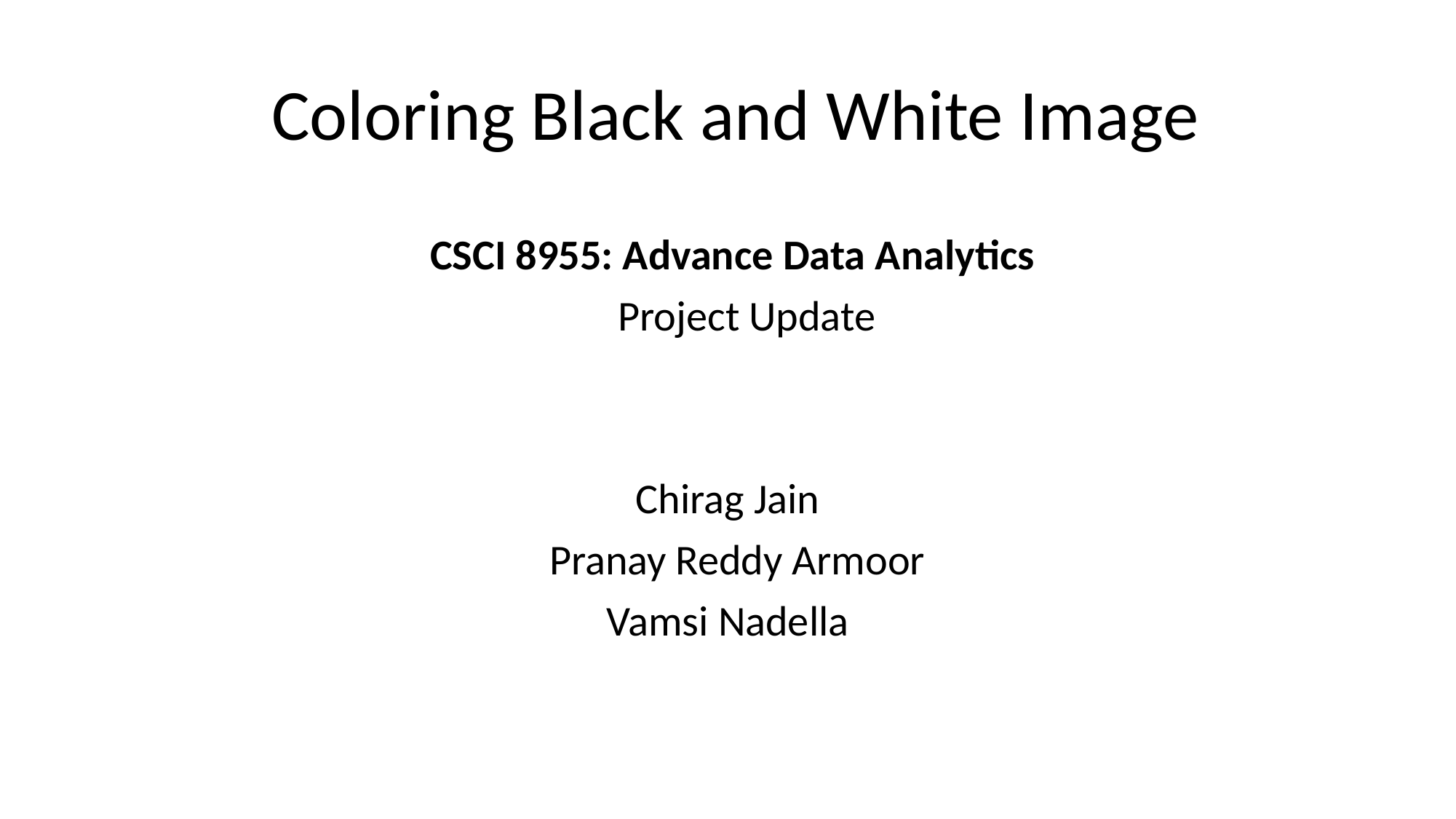

# Coloring Black and White Image
 CSCI 8955: Advance Data Analytics
    Project Update

Chirag Jain
  Pranay Reddy Armoor
Vamsi Nadella